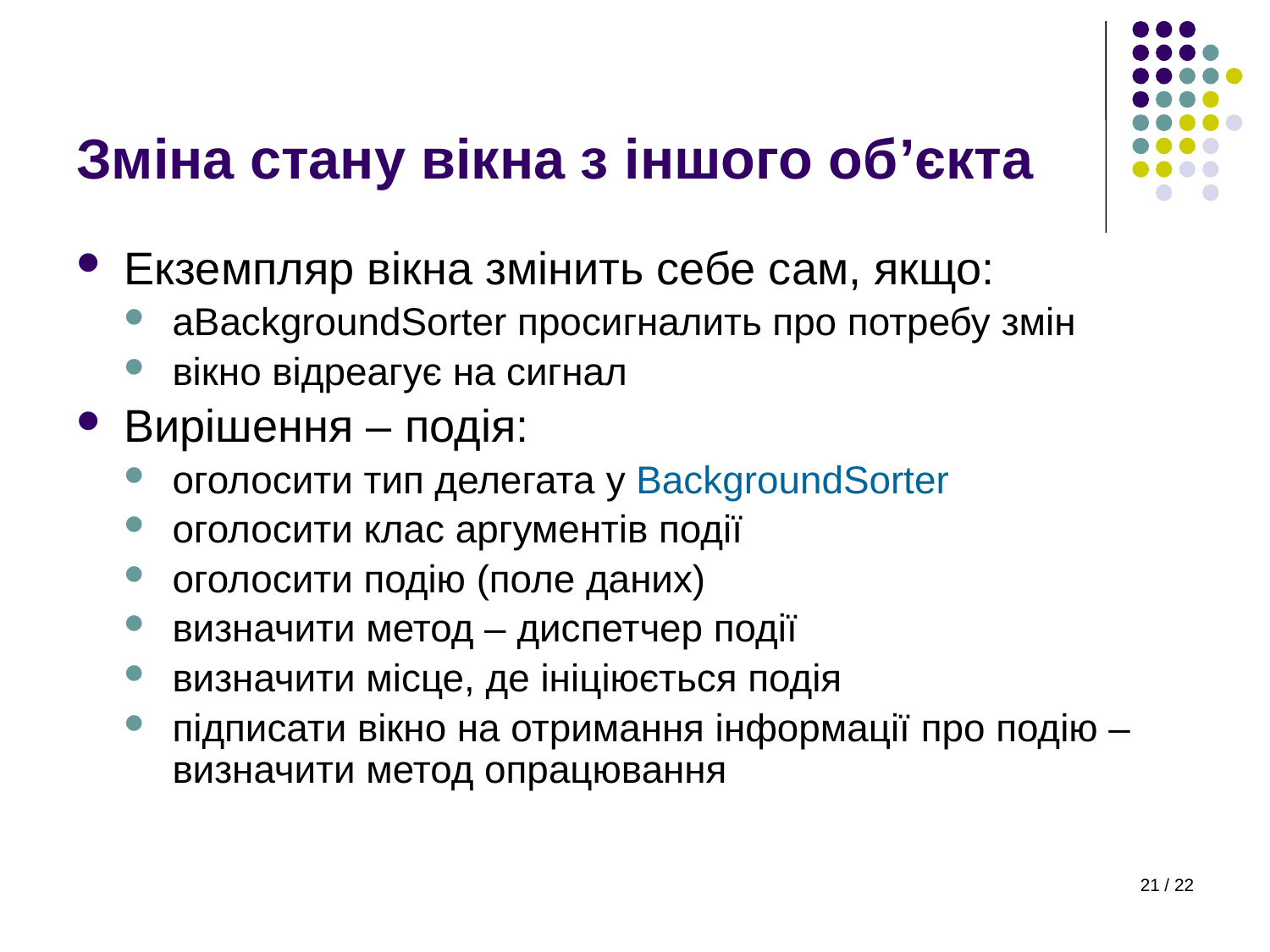

# Зміна стану вікна з іншого об’єкта
Екземпляр вікна змінить себе сам, якщо:
aBackgroundSorter просигналить про потребу змін
вікно відреагує на сигнал
Вирішення – подія:
оголосити тип делегата у BackgroundSorter
оголосити клас аргументів події
оголосити подію (поле даних)
визначити метод – диспетчер події
визначити місце, де ініціюється подія
підписати вікно на отримання інформації про подію – визначити метод опрацювання
21 / 22